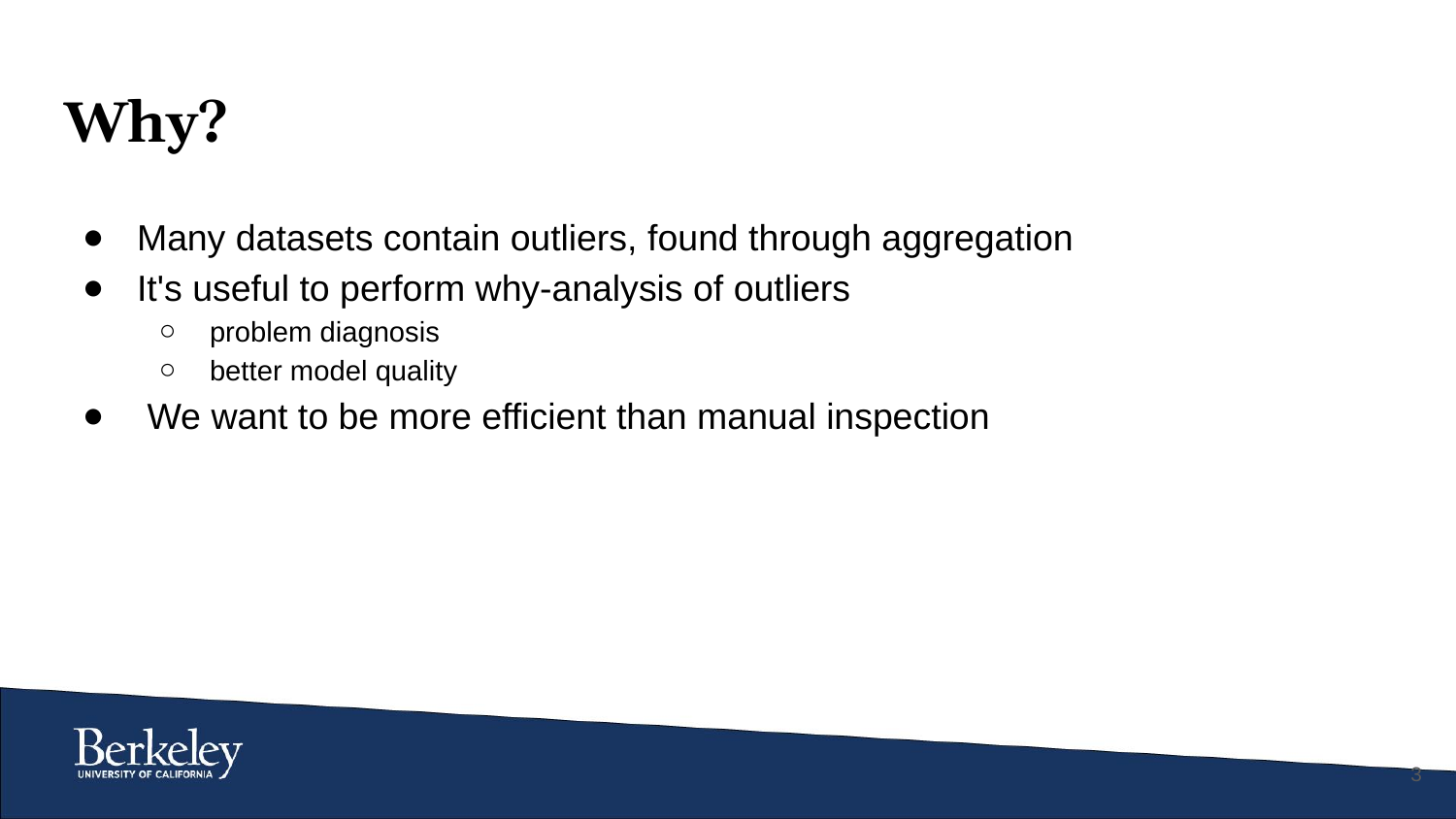

# Why?
Many datasets contain outliers, found through aggregation
It's useful to perform why-analysis of outliers
problem diagnosis
better model quality
 We want to be more efficient than manual inspection
3